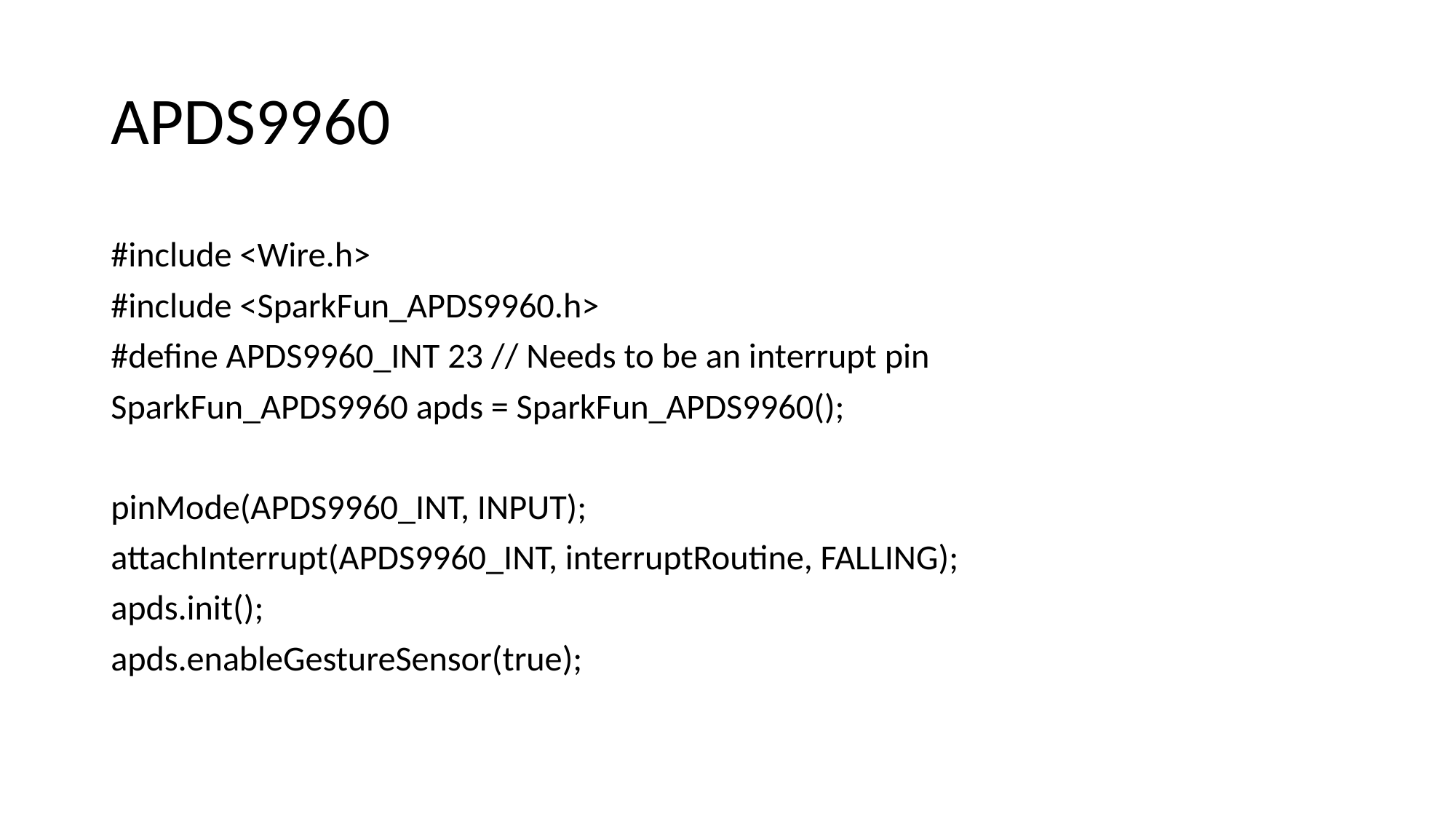

# APDS9960
#include <Wire.h>
#include <SparkFun_APDS9960.h>
#define APDS9960_INT 23 // Needs to be an interrupt pin
SparkFun_APDS9960 apds = SparkFun_APDS9960();

pinMode(APDS9960_INT, INPUT);
attachInterrupt(APDS9960_INT, interruptRoutine, FALLING);
apds.init();
apds.enableGestureSensor(true);